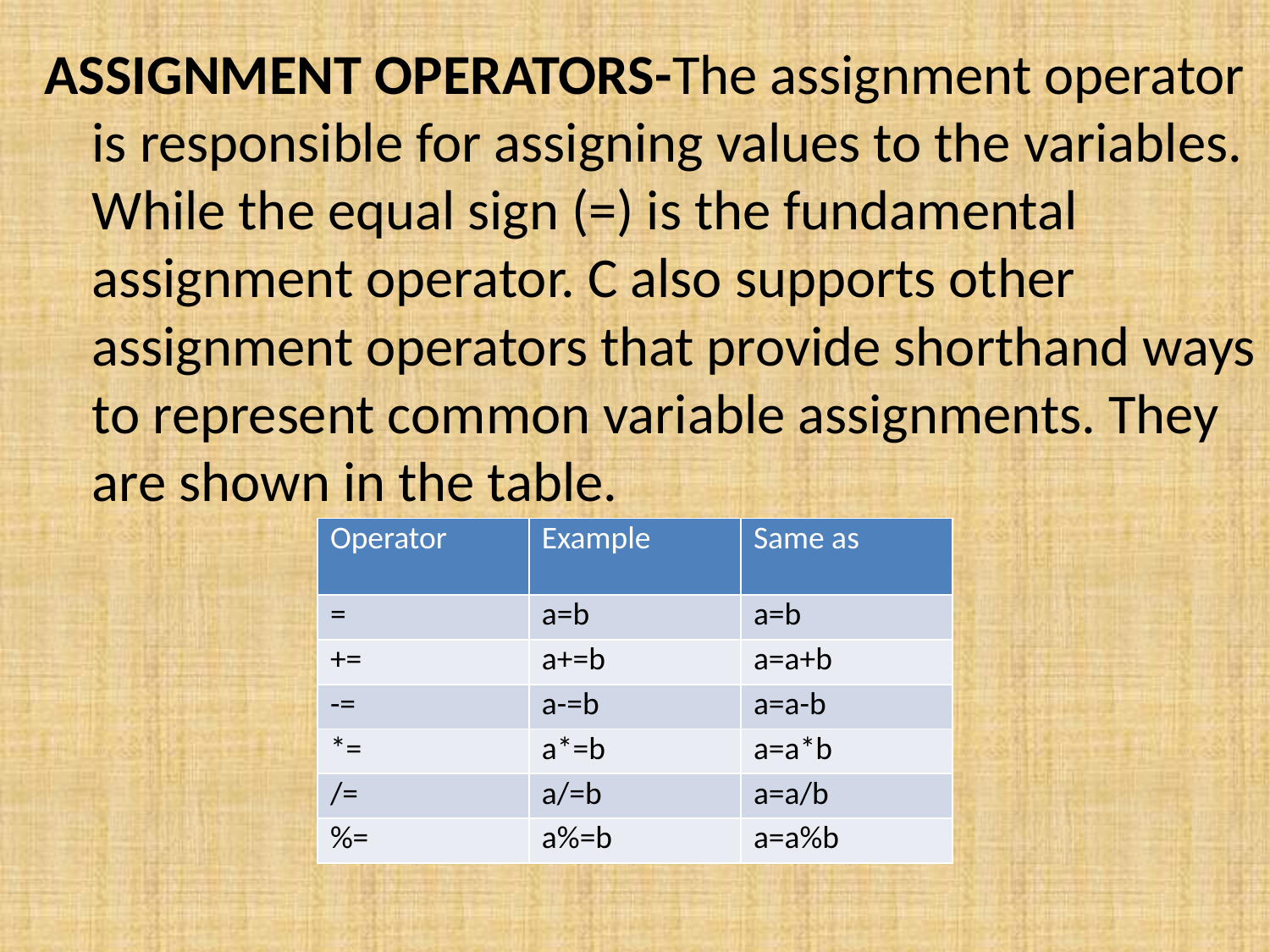

ASSIGNMENT OPERATORS-The assignment operator is responsible for assigning values to the variables. While the equal sign (=) is the fundamental assignment operator. C also supports other assignment operators that provide shorthand ways to represent common variable assignments. They are shown in the table.
| Operator | Example | Same as |
| --- | --- | --- |
| = | a=b | a=b |
| += | a+=b | a=a+b |
| -= | a-=b | a=a-b |
| \*= | a\*=b | a=a\*b |
| /= | a/=b | a=a/b |
| %= | a%=b | a=a%b |